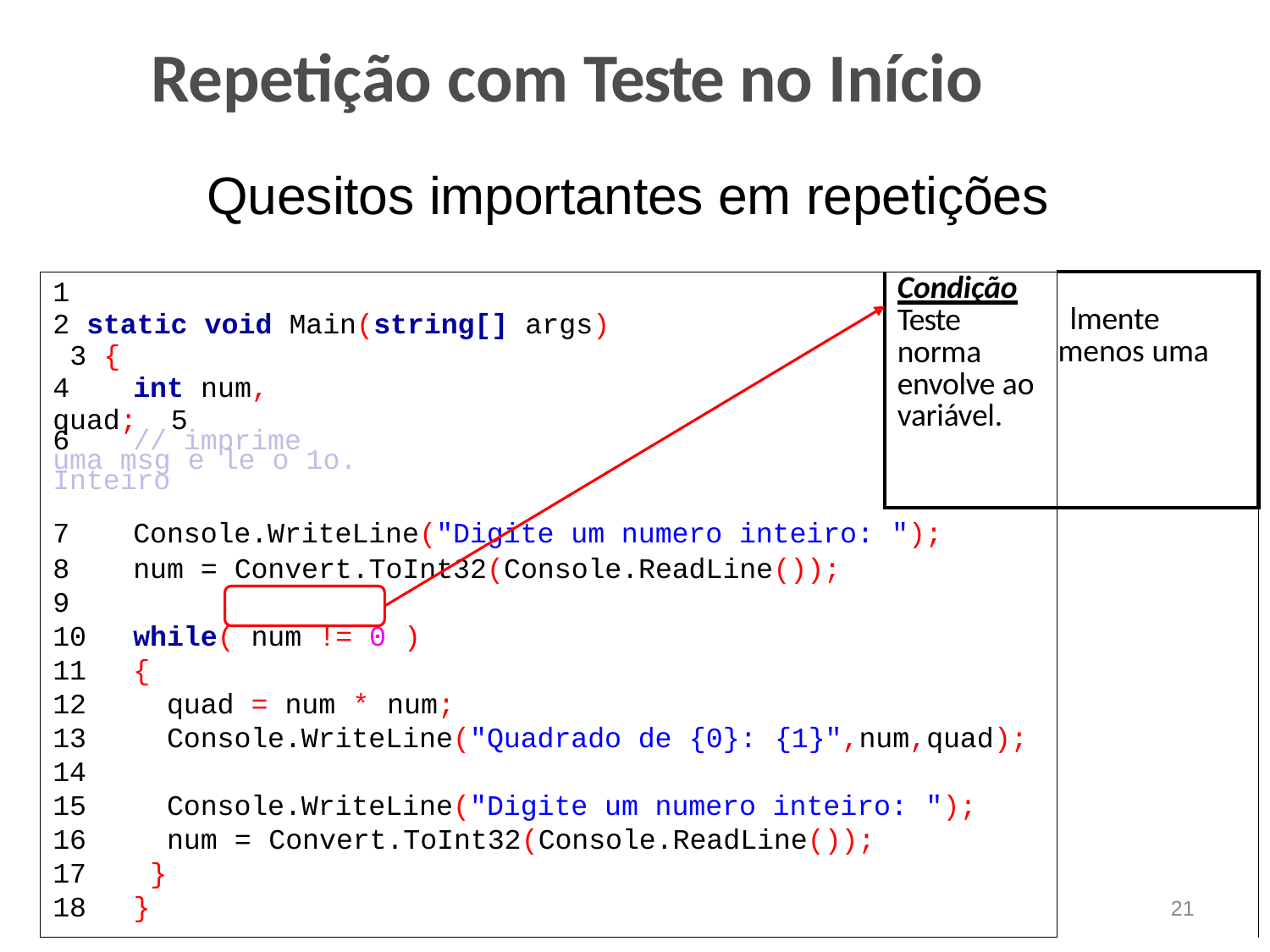

# Repetição com Teste no Início
Quesitos importantes em repetições

| 1 2 static void Main(string[] args) 3 { 4 int num, quad; 5 6 // imprime uma msg e le o 1o. Inteiro | Condição Teste norma envolve ao variável. | lmente menos uma |
| --- | --- | --- |
| 7 Console.WriteLine("Digite um numero inteiro: "); |  |  |
| 8 num = Convert.ToInt32(Console.ReadLine()); |  |  |
| 9 |  |  |
| 10 while( num != 0 ) |  |  |
| 11 { |  |  |
| 12 quad = num \* num; |  |  |
| 13 Console.WriteLine("Quadrado de {0}: {1}",num,quad); |  |  |
| 14 |  |  |
| 15 Console.WriteLine("Digite um numero inteiro: "); |  |  |
| 16 num = Convert.ToInt32(Console.ReadLine()); |  |  |
| 17 } |  |  |
| 18 } |  |  |

21